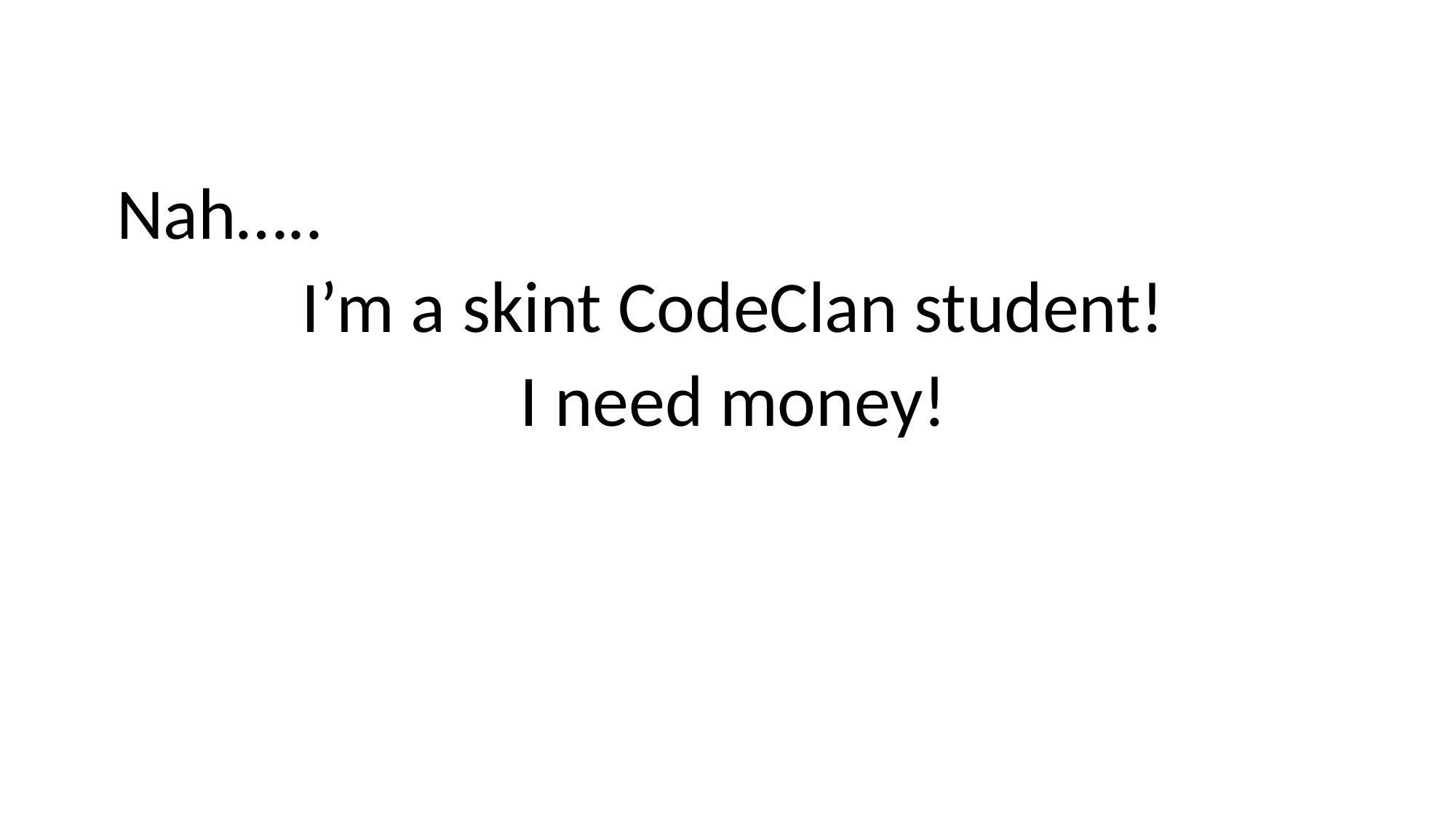

Nah…..
I’m a skint CodeClan student!
I need money!